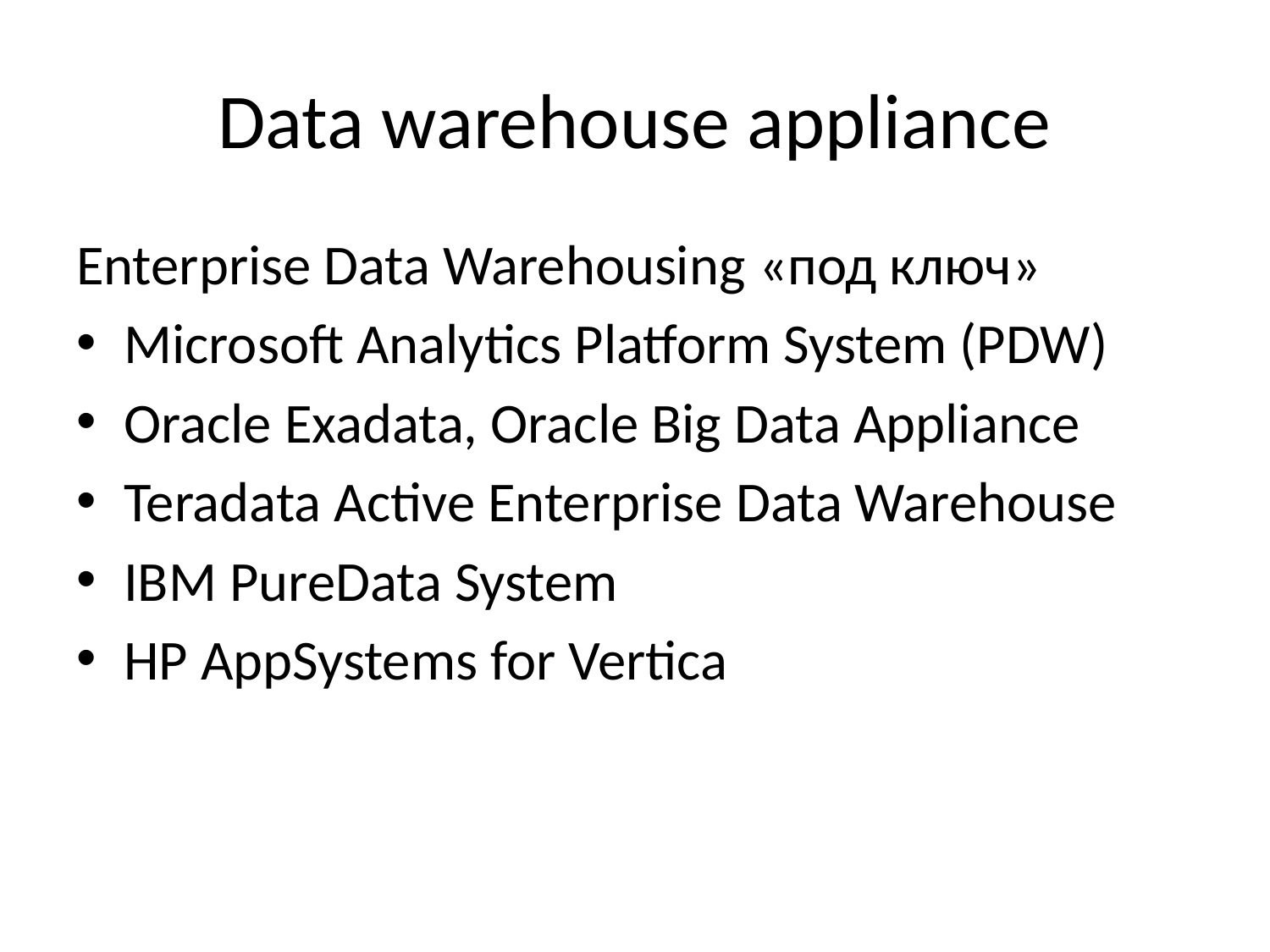

# Data warehouse appliance
Enterprise Data Warehousing «под ключ»
Microsoft Analytics Platform System (PDW)
Oracle Exadata, Oracle Big Data Appliance
Teradata Active Enterprise Data Warehouse
IBM PureData System
HP AppSystems for Vertica